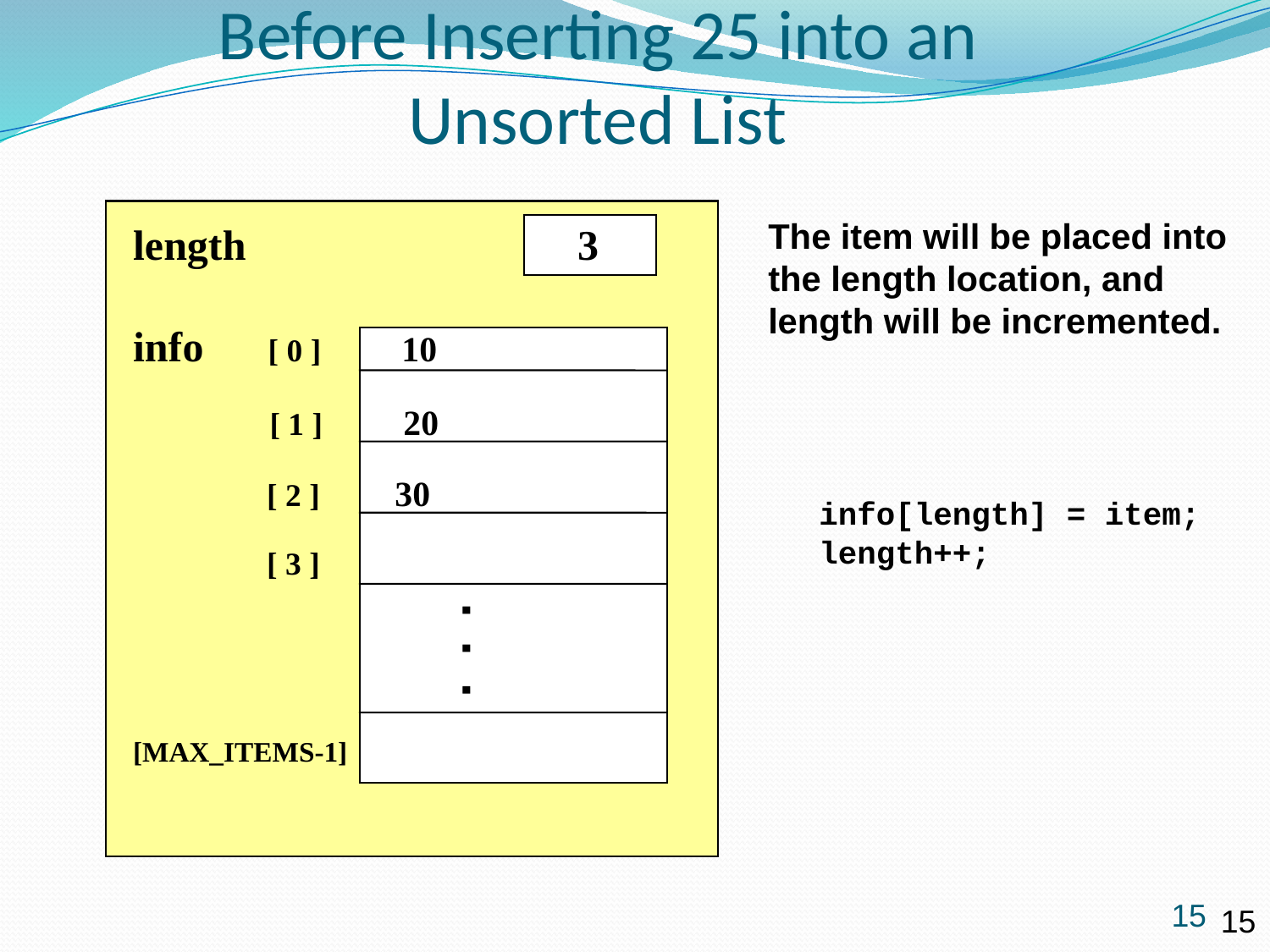

# Before Inserting 25 into an Unsorted List

The item will be placed into
the length location, and length will be incremented.
length			      3

info     	 [ 0 ]          10

                 [ 1 ]          20

	 [ 2 ] 	 30

	 [ 3 ]
 	                   .
	                   .
	                   .

[MAX_ITEMS-1]

	info[length] = item;
	length++;
15
15